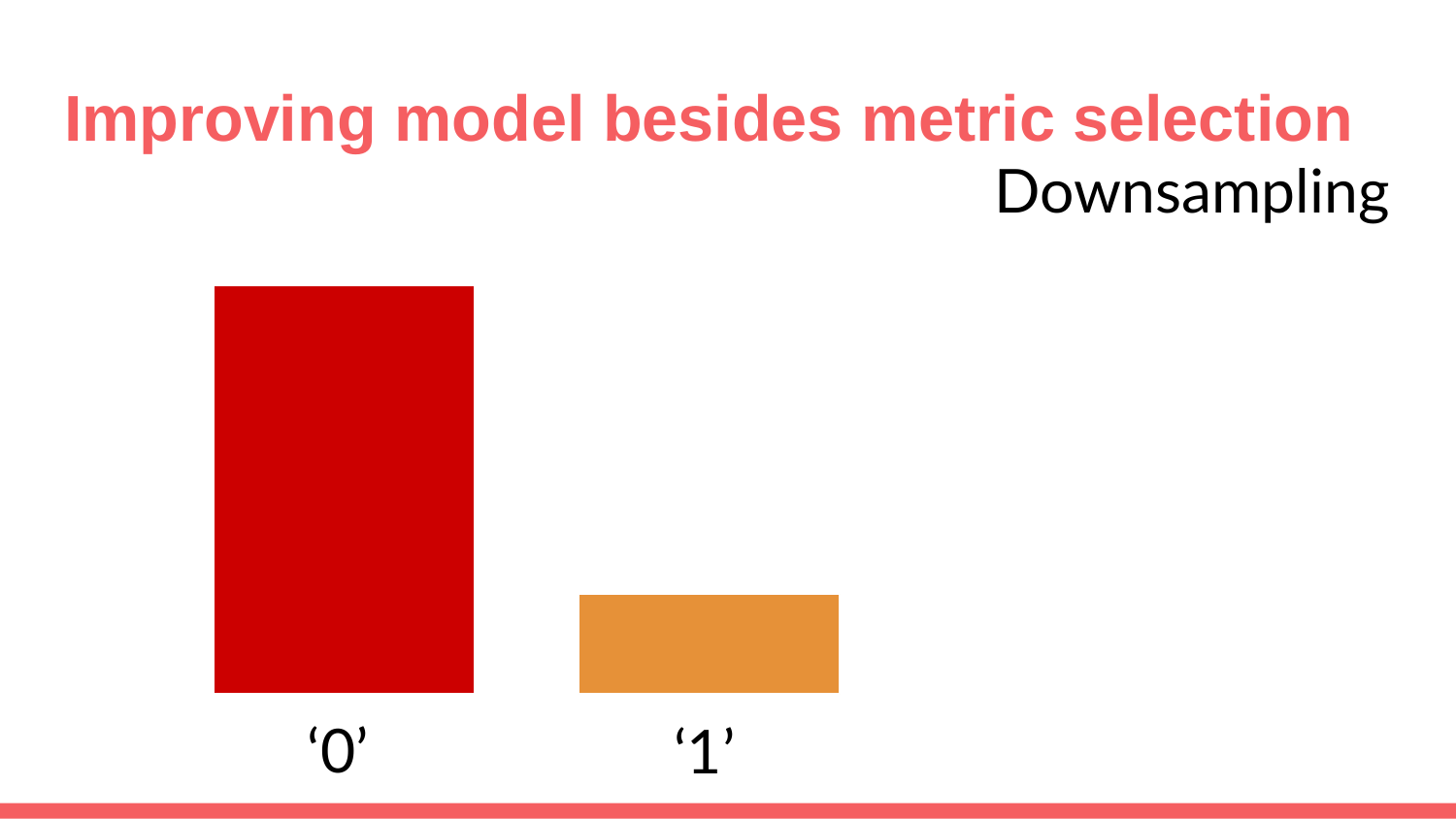

# Improving model besides metric selection

Downsampling

‘0’
‘1’